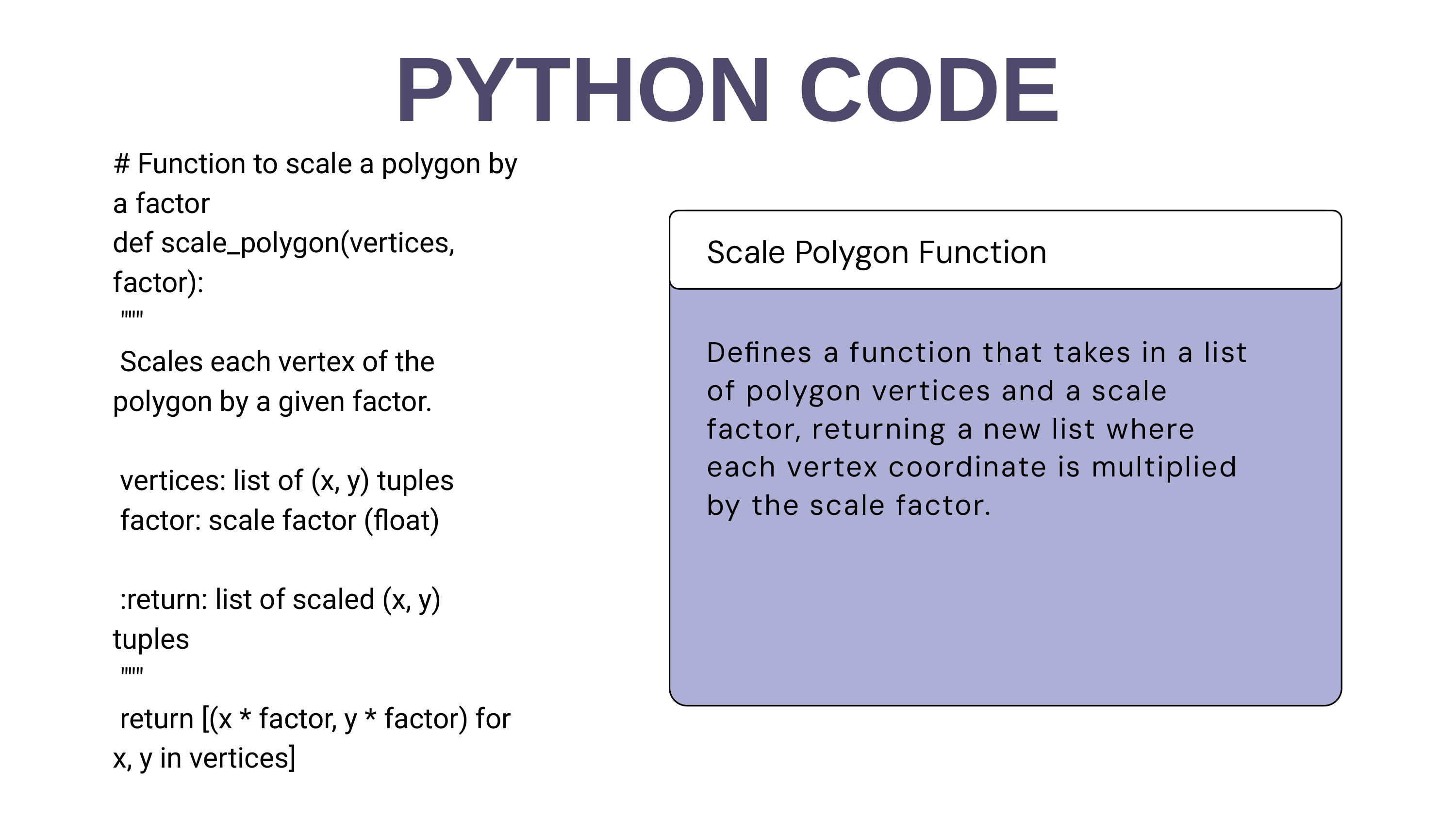

PYTHON CODE
# Function to scale a polygon by a factor
def scale_polygon(vertices, factor):
 """
 Scales each vertex of the polygon by a given factor.

 vertices: list of (x, y) tuples
 factor: scale factor (float)

 :return: list of scaled (x, y) tuples
 """
 return [(x * factor, y * factor) for x, y in vertices]

Scale Polygon Function
Defines a function that takes in a list of polygon vertices and a scale factor, returning a new list where each vertex coordinate is multiplied by the scale factor.